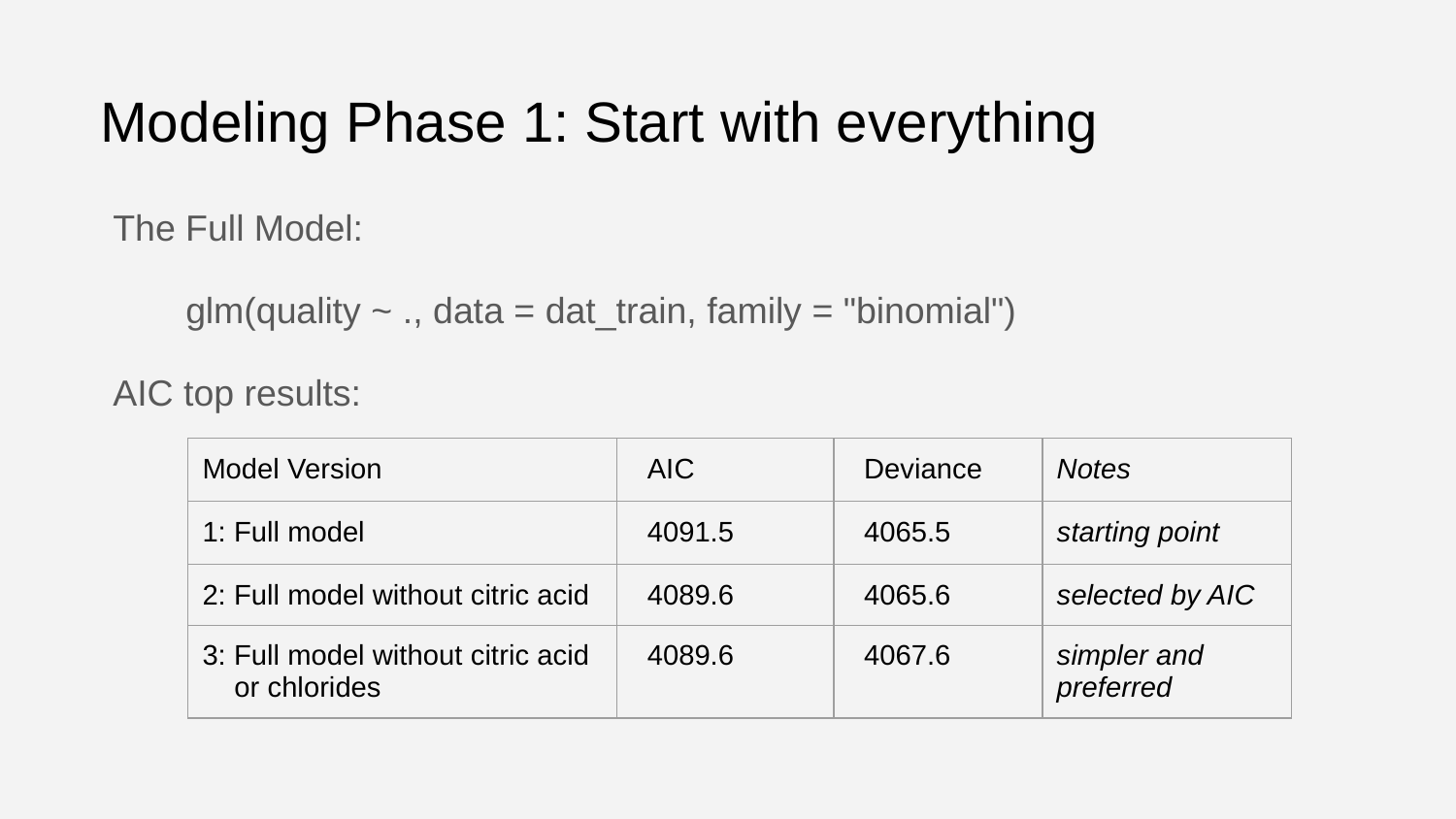

# Modeling Phase 1: Start with everything
The Full Model:
glm(quality ~ ., data = dat_train, family = "binomial")
AIC top results:

Akike Information Criteria test
Fixed Acidity and chlorides removed -- still a complex model, unstable estimates?
Look for correlations
Remove items to eliminate strong correlation: sulfur dioxide and density
Rerun AIC
| Model Version | AIC | Deviance | Notes |
| --- | --- | --- | --- |
| 1: Full model | 4091.5 | 4065.5 | starting point |
| 2: Full model without citric acid | 4089.6 | 4065.6 | selected by AIC |
| 3: Full model without citric acid or chlorides | 4089.6 | 4067.6 | simpler and preferred |